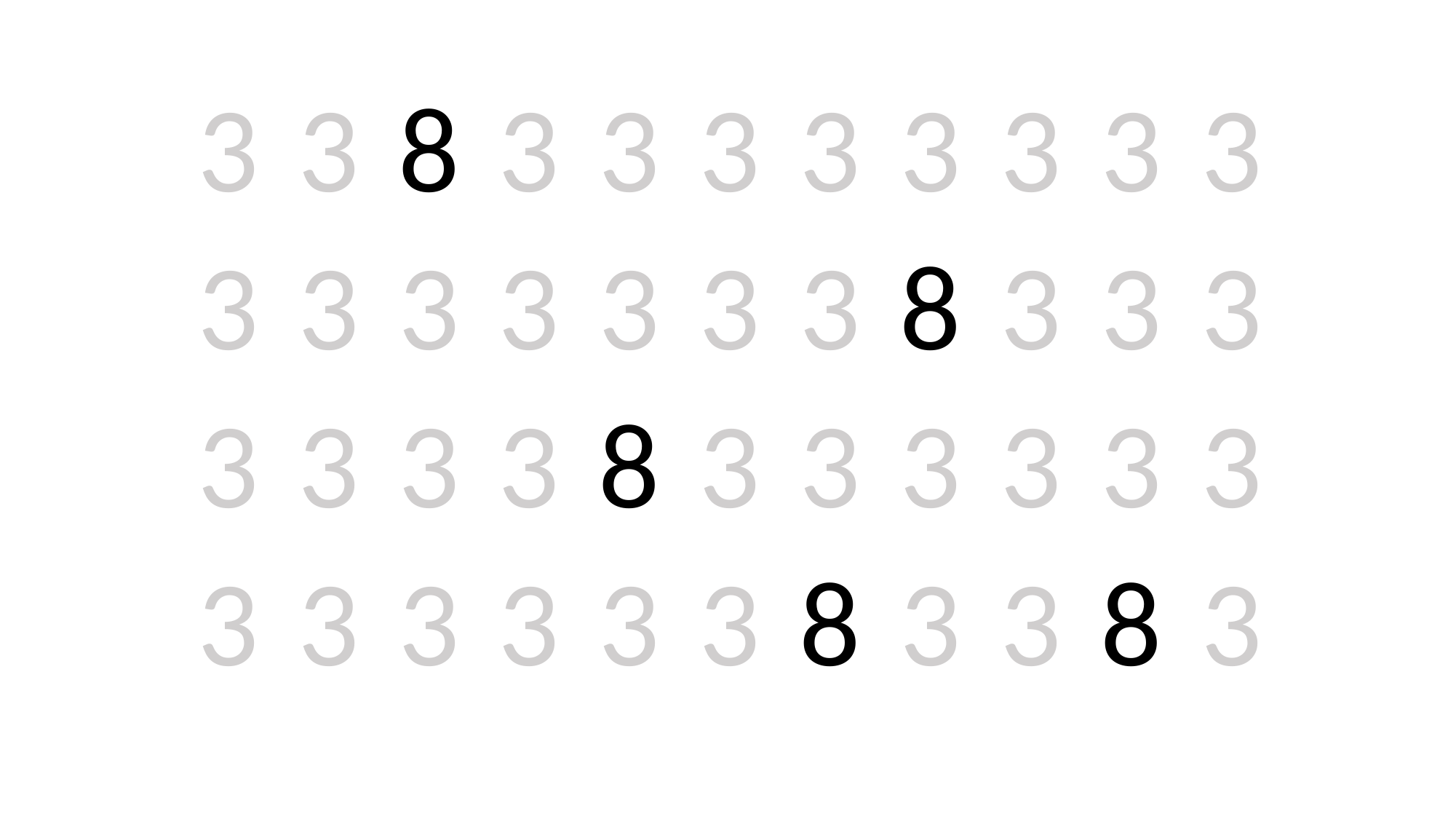

3
3
3
3
3
3
3
3
8
3
3
3
3
3
8
3
3
3
3
3
3
3
3
3
3
3
3
3
8
3
3
3
3
3
8
3
3
8
3
3
3
3
3
3